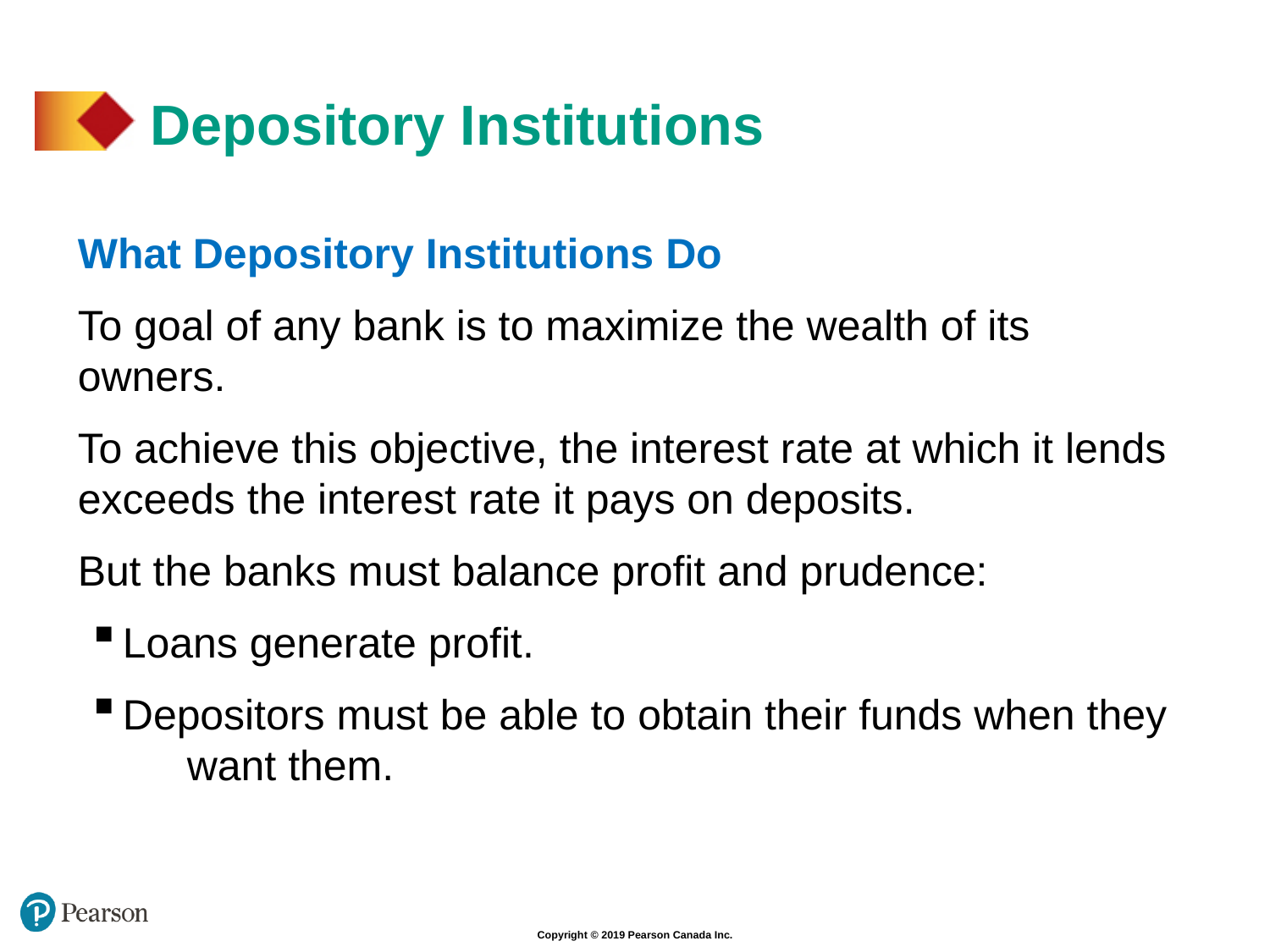

# Depository Institutions
What Depository Institutions Do
To goal of any bank is to maximize the wealth of its owners.
To achieve this objective, the interest rate at which it lends exceeds the interest rate it pays on deposits.
But the banks must balance profit and prudence:
Loans generate profit.
Depositors must be able to obtain their funds when they 	want them.